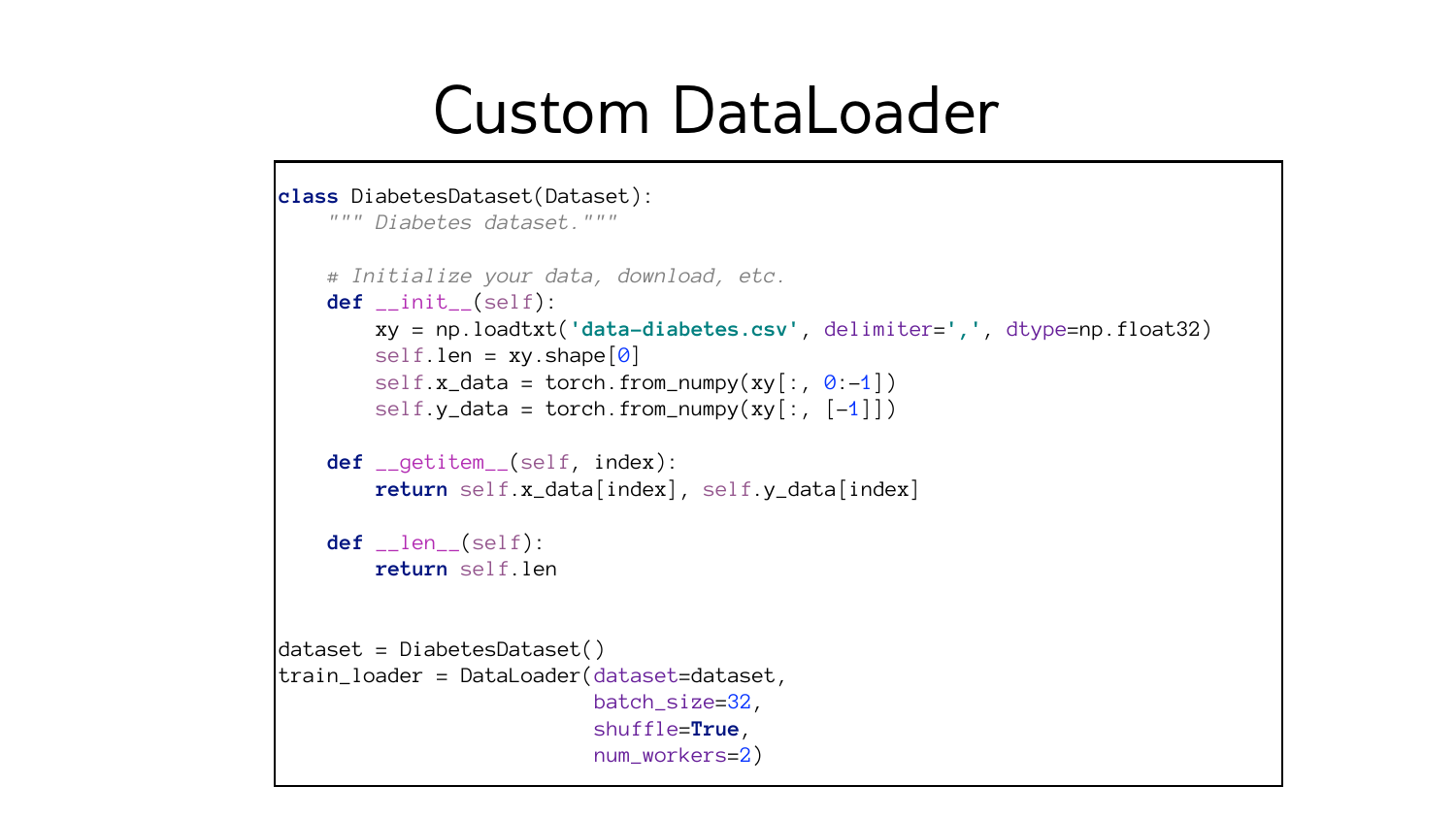

# Custom DataLoader
class DiabetesDataset(Dataset):
    """ Diabetes dataset."""

    # Initialize your data, download, etc.
    def __init__(self):
        xy = np.loadtxt('data-diabetes.csv', delimiter=',', dtype=np.float32)
        self.len = xy.shape[0]
        self.x_data = torch.from_numpy(xy[:, 0:-1])
        self.y_data = torch.from_numpy(xy[:, [-1]])

    def __getitem__(self, index):
        return self.x_data[index], self.y_data[index]

    def __len__(self):
        return self.len

dataset = DiabetesDataset()
train_loader = DataLoader(dataset=dataset,
                          batch_size=32,
                          shuffle=True,
                          num_workers=2)